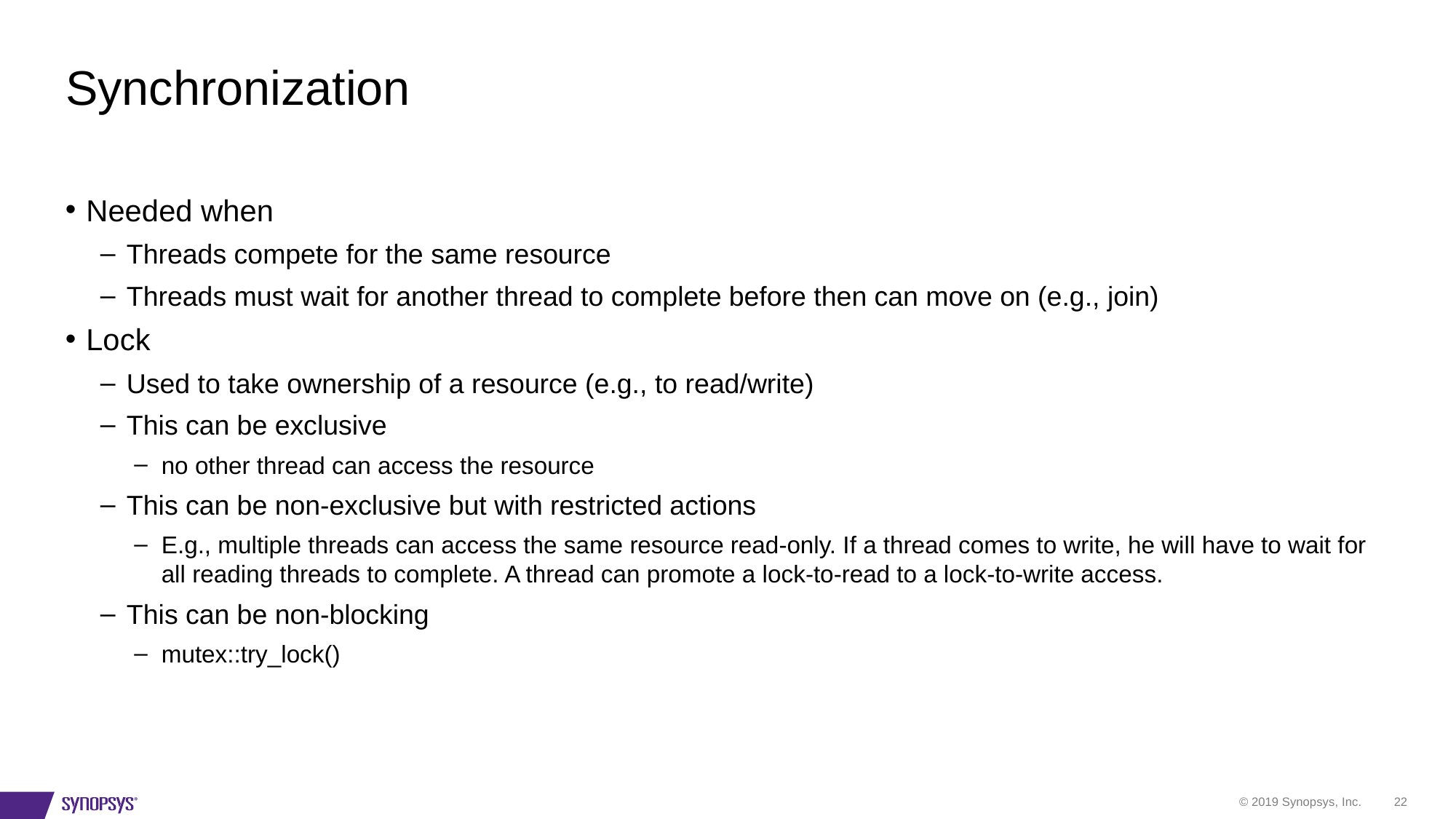

# Synchronization
Needed when
Threads compete for the same resource
Threads must wait for another thread to complete before then can move on (e.g., join)
Lock
Used to take ownership of a resource (e.g., to read/write)
This can be exclusive
no other thread can access the resource
This can be non-exclusive but with restricted actions
E.g., multiple threads can access the same resource read-only. If a thread comes to write, he will have to wait for all reading threads to complete. A thread can promote a lock-to-read to a lock-to-write access.
This can be non-blocking
mutex::try_lock()